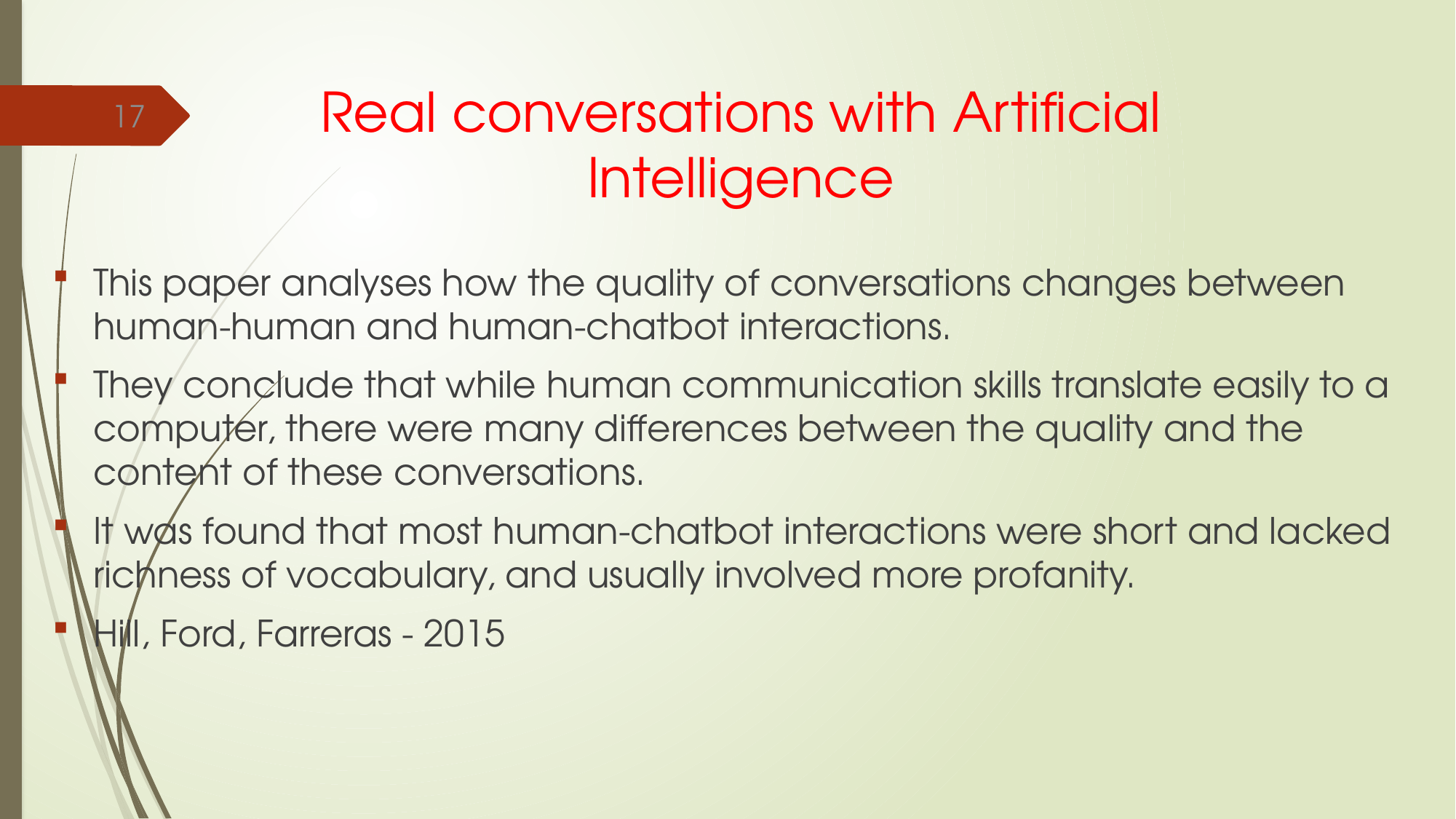

# Real conversations with Artificial Intelligence
17
This paper analyses how the quality of conversations changes between human-human and human-chatbot interactions.
They conclude that while human communication skills translate easily to a computer, there were many differences between the quality and the content of these conversations.
It was found that most human-chatbot interactions were short and lacked richness of vocabulary, and usually involved more profanity.
Hill, Ford, Farreras - 2015